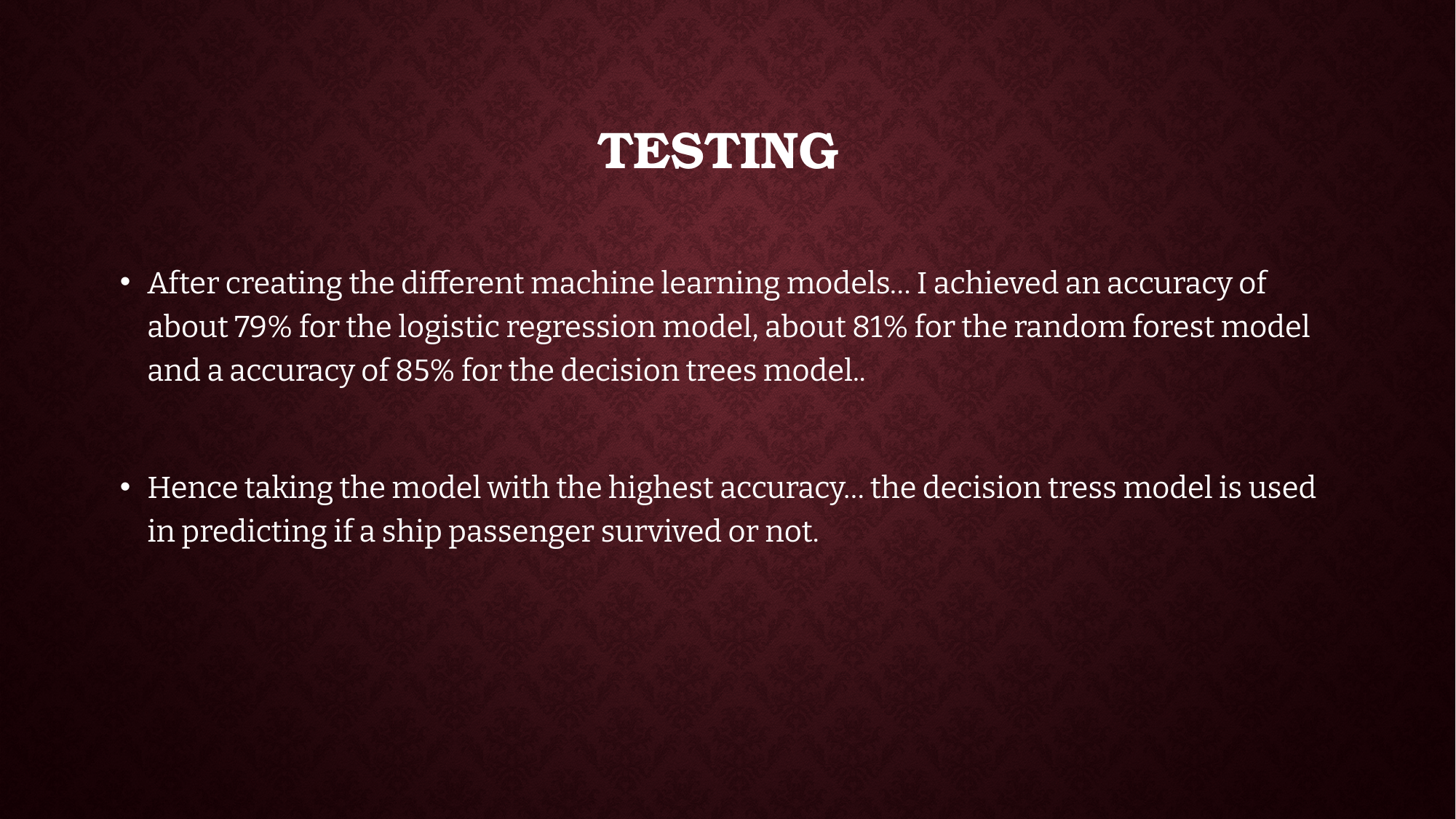

# Testing
After creating the different machine learning models… I achieved an accuracy of about 79% for the logistic regression model, about 81% for the random forest model and a accuracy of 85% for the decision trees model..

Hence taking the model with the highest accuracy… the decision tress model is used  in predicting if a ship passenger survived or not.